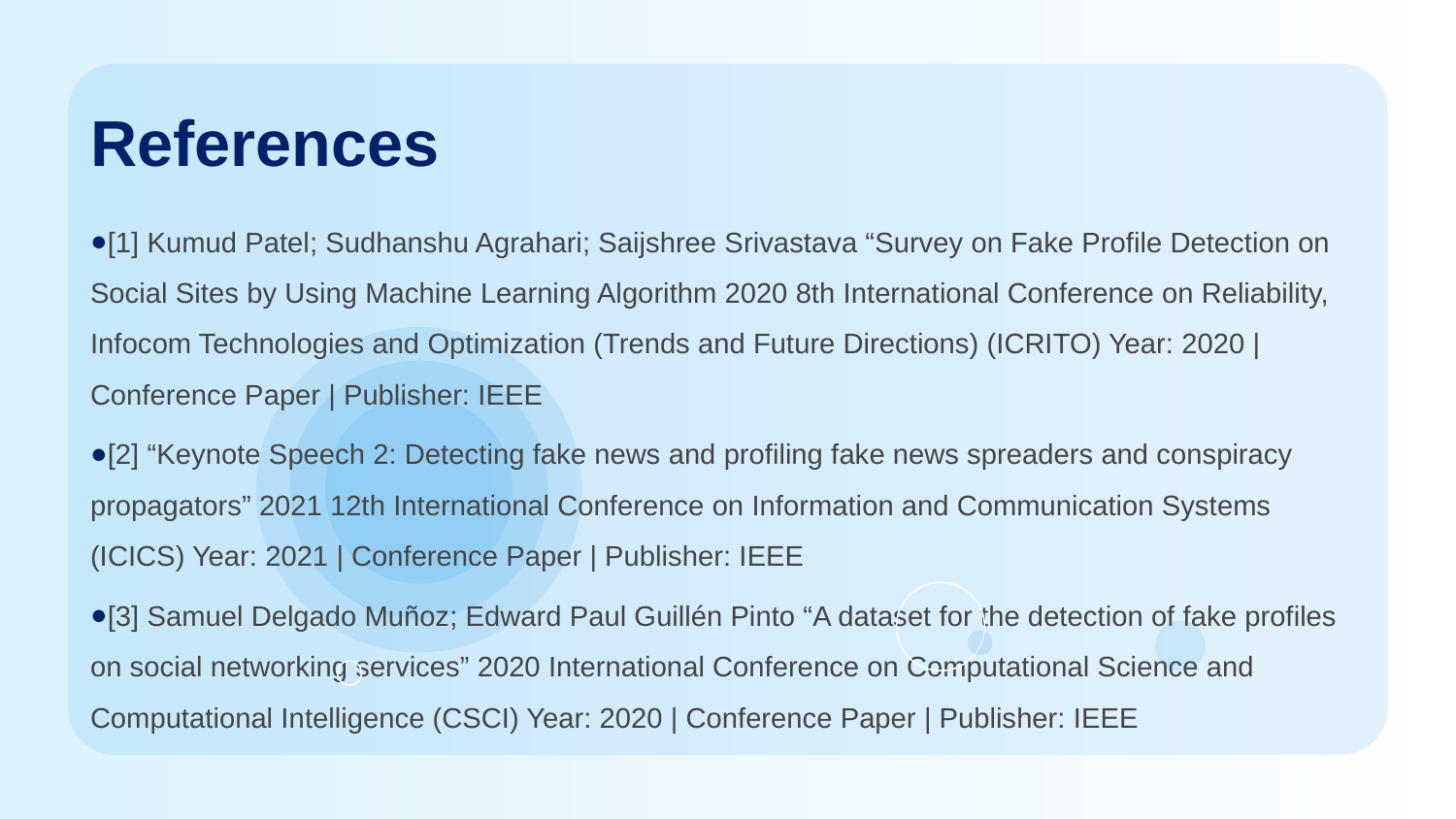

# References
[1] Kumud Patel; Sudhanshu Agrahari; Saijshree Srivastava “Survey on Fake Profile Detection on Social Sites by Using Machine Learning Algorithm 2020 8th International Conference on Reliability, Infocom Technologies and Optimization (Trends and Future Directions) (ICRITO) Year: 2020 | Conference Paper | Publisher: IEEE
[2] “Keynote Speech 2: Detecting fake news and profiling fake news spreaders and conspiracy propagators” 2021 12th International Conference on Information and Communication Systems (ICICS) Year: 2021 | Conference Paper | Publisher: IEEE
[3] Samuel Delgado Muñoz; Edward Paul Guillén Pinto “A dataset for the detection of fake profiles on social networking services” 2020 International Conference on Computational Science and Computational Intelligence (CSCI) Year: 2020 | Conference Paper | Publisher: IEEE